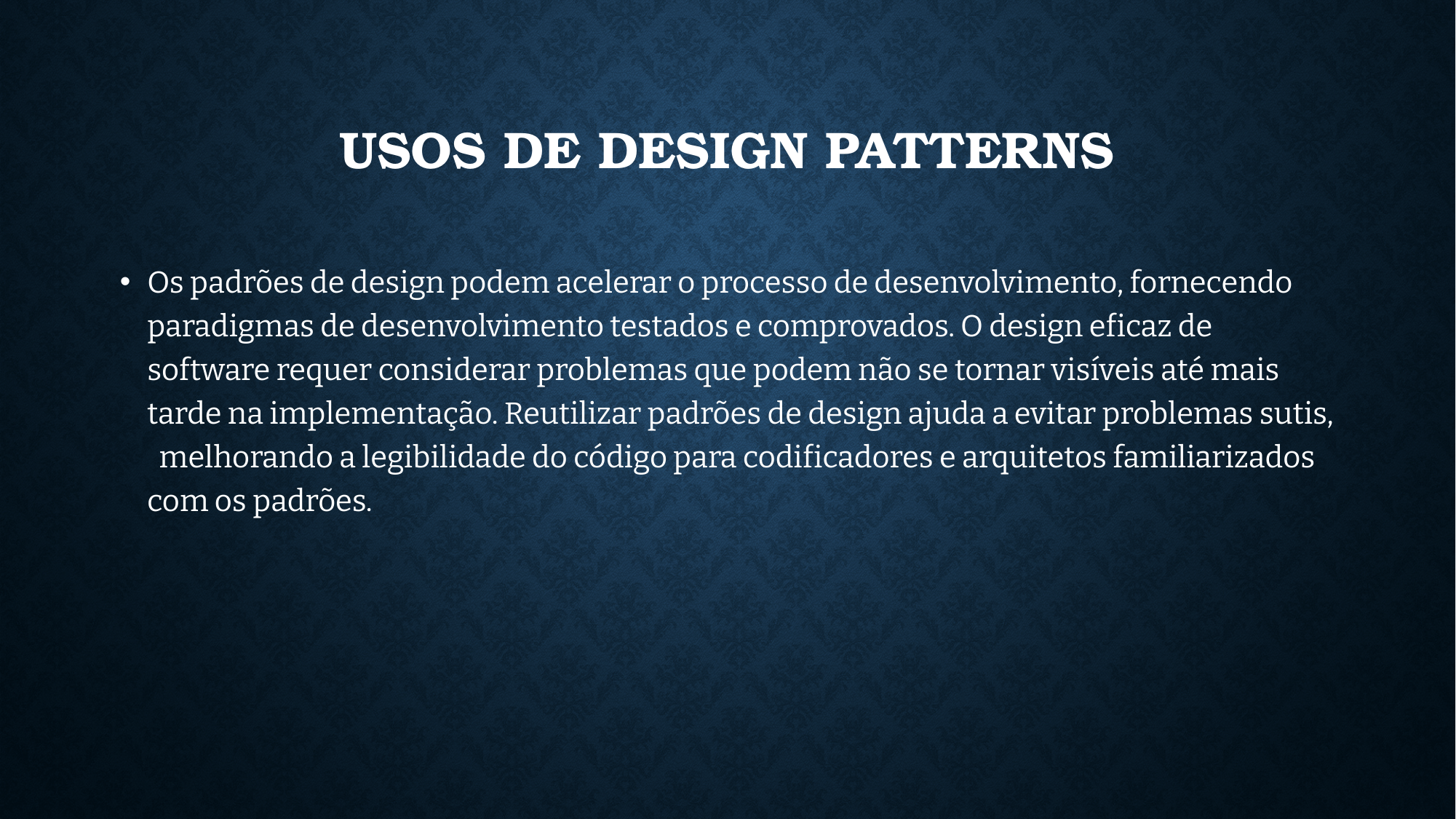

# Usos de Design patterns
Os padrões de design podem acelerar o processo de desenvolvimento, fornecendo paradigmas de desenvolvimento testados e comprovados. O design eficaz de software requer considerar problemas que podem não se tornar visíveis até mais tarde na implementação. Reutilizar padrões de design ajuda a evitar problemas sutis,   melhorando a legibilidade do código para codificadores e arquitetos familiarizados com os padrões.